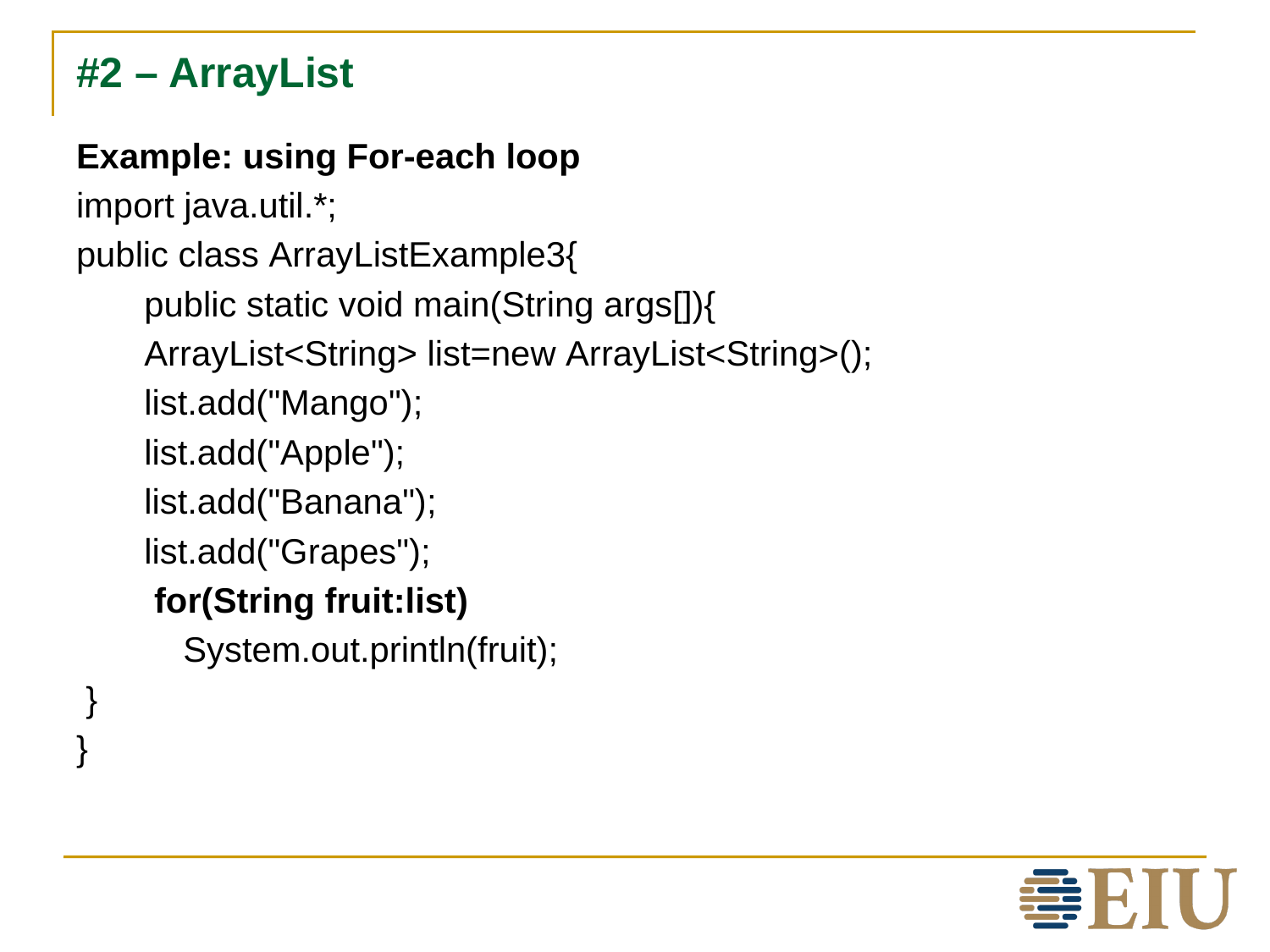

# #2 – ArrayList
Example: using For-each loop
import java.util.*;
public class ArrayListExample3{
       public static void main(String args[]){
       ArrayList<String> list=new ArrayList<String>();
       list.add("Mango");
       list.add("Apple");
       list.add("Banana");
       list.add("Grapes");
        for(String fruit:list)
           System.out.println(fruit);
 }
}